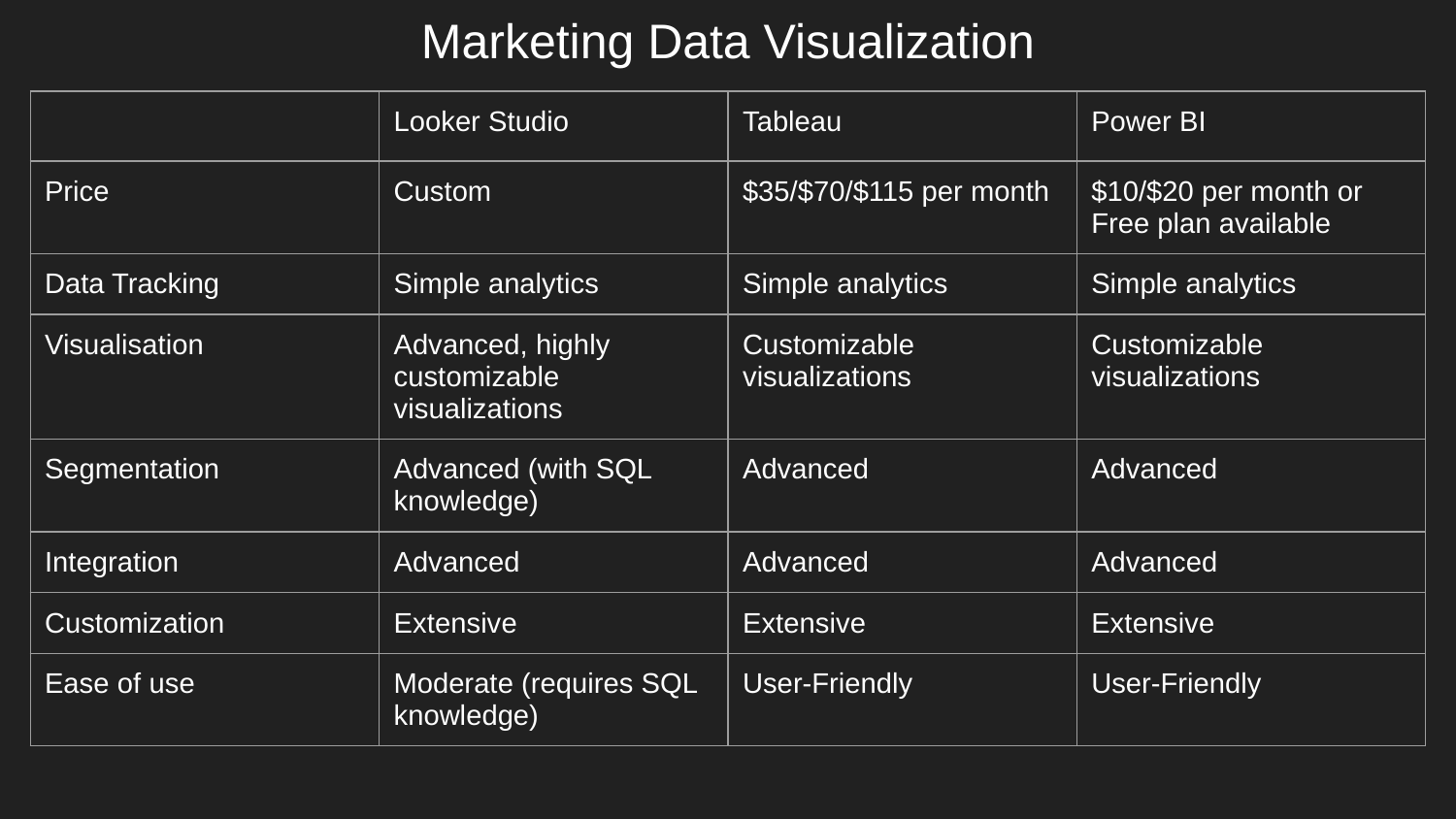

# Marketing Data Visualization
|  | Looker Studio | Tableau | Power BI |
| --- | --- | --- | --- |
| Price | Custom | $35/$70/$115 per month | $10/$20 per month or Free plan available |
| Data Tracking | Simple analytics | Simple analytics | Simple analytics |
| Visualisation | Advanced, highly customizable visualizations | Customizable visualizations | Customizable visualizations |
| Segmentation | Advanced (with SQL knowledge) | Advanced | Advanced |
| Integration | Advanced | Advanced | Advanced |
| Customization | Extensive | Extensive | Extensive |
| Ease of use | Moderate (requires SQL knowledge) | User-Friendly | User-Friendly |